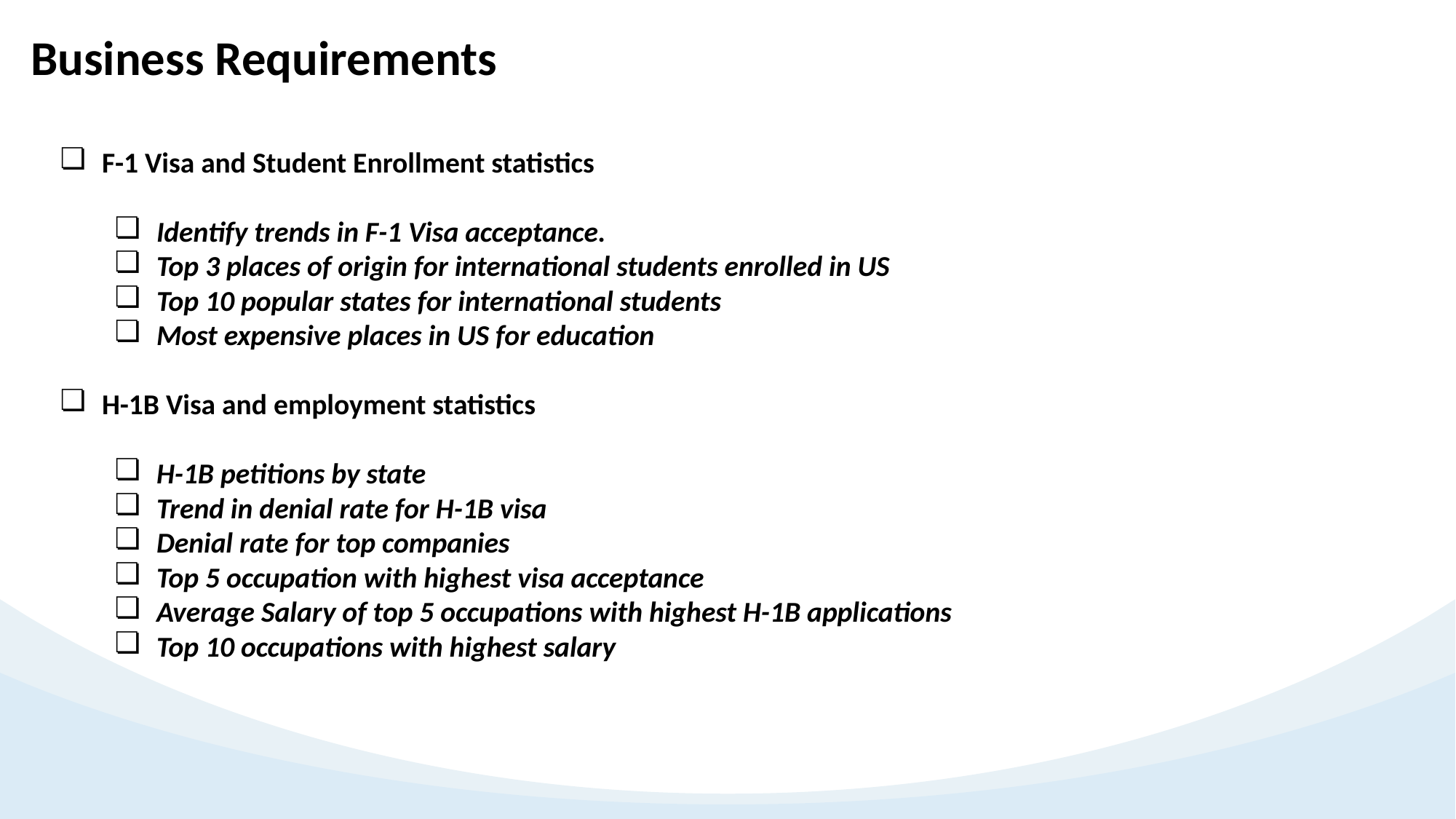

Business Requirements
F-1 Visa and Student Enrollment statistics

Identify trends in F-1 Visa acceptance.
Top 3 places of origin for international students enrolled in US
Top 10 popular states for international students
Most expensive places in US for education

H-1B Visa and employment statistics

H-1B petitions by state
Trend in denial rate for H-1B visa
Denial rate for top companies
Top 5 occupation with highest visa acceptance
Average Salary of top 5 occupations with highest H-1B applications
Top 10 occupations with highest salary